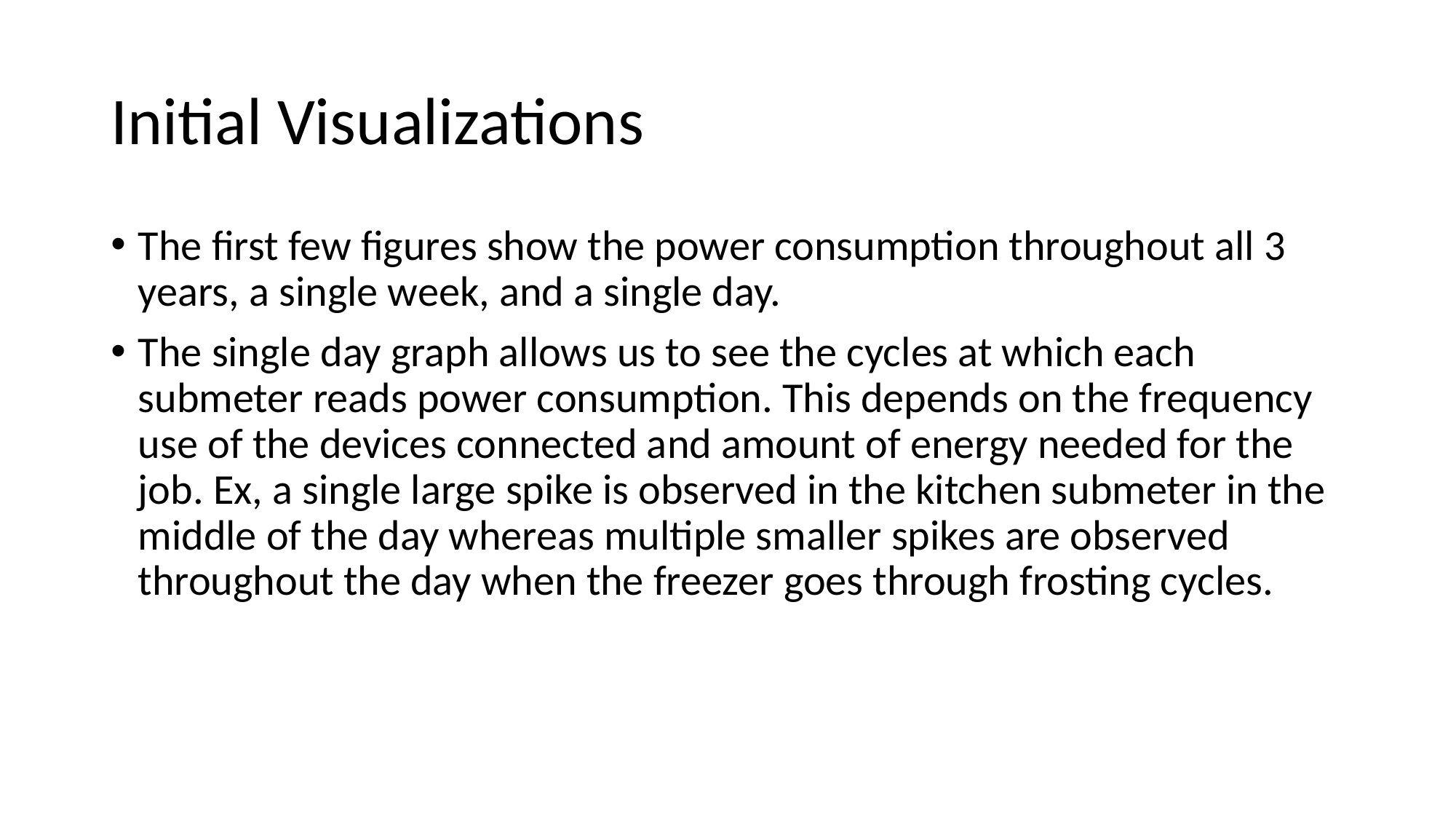

# Initial Visualizations
The first few figures show the power consumption throughout all 3 years, a single week, and a single day.
The single day graph allows us to see the cycles at which each submeter reads power consumption. This depends on the frequency use of the devices connected and amount of energy needed for the job. Ex, a single large spike is observed in the kitchen submeter in the middle of the day whereas multiple smaller spikes are observed throughout the day when the freezer goes through frosting cycles.